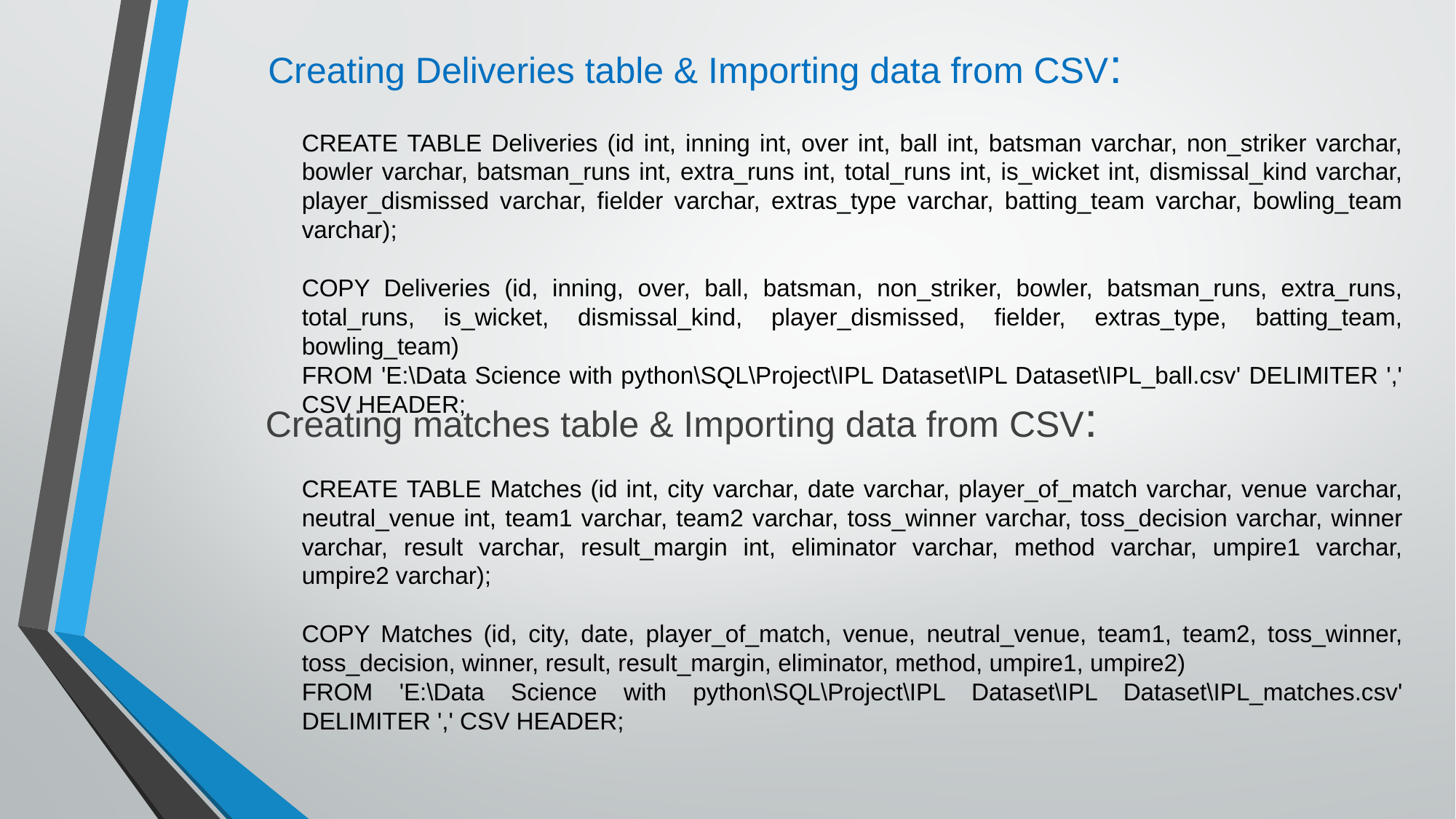

Creating Deliveries table & Importing data from CSV:
CREATE TABLE Deliveries (id int, inning int, over int, ball int, batsman varchar, non_striker varchar, bowler varchar, batsman_runs int, extra_runs int, total_runs int, is_wicket int, dismissal_kind varchar, player_dismissed varchar, fielder varchar, extras_type varchar, batting_team varchar, bowling_team varchar);

COPY Deliveries (id, inning, over, ball, batsman, non_striker, bowler, batsman_runs, extra_runs, total_runs, is_wicket, dismissal_kind, player_dismissed, fielder, extras_type, batting_team, bowling_team)
FROM 'E:\Data Science with python\SQL\Project\IPL Dataset\IPL Dataset\IPL_ball.csv' DELIMITER ',' CSV HEADER;
Creating matches table & Importing data from CSV:
CREATE TABLE Matches (id int, city varchar, date varchar, player_of_match varchar, venue varchar, neutral_venue int, team1 varchar, team2 varchar, toss_winner varchar, toss_decision varchar, winner varchar, result varchar, result_margin int, eliminator varchar, method varchar, umpire1 varchar, umpire2 varchar);

COPY Matches (id, city, date, player_of_match, venue, neutral_venue, team1, team2, toss_winner, toss_decision, winner, result, result_margin, eliminator, method, umpire1, umpire2)
FROM 'E:\Data Science with python\SQL\Project\IPL Dataset\IPL Dataset\IPL_matches.csv' DELIMITER ',' CSV HEADER;